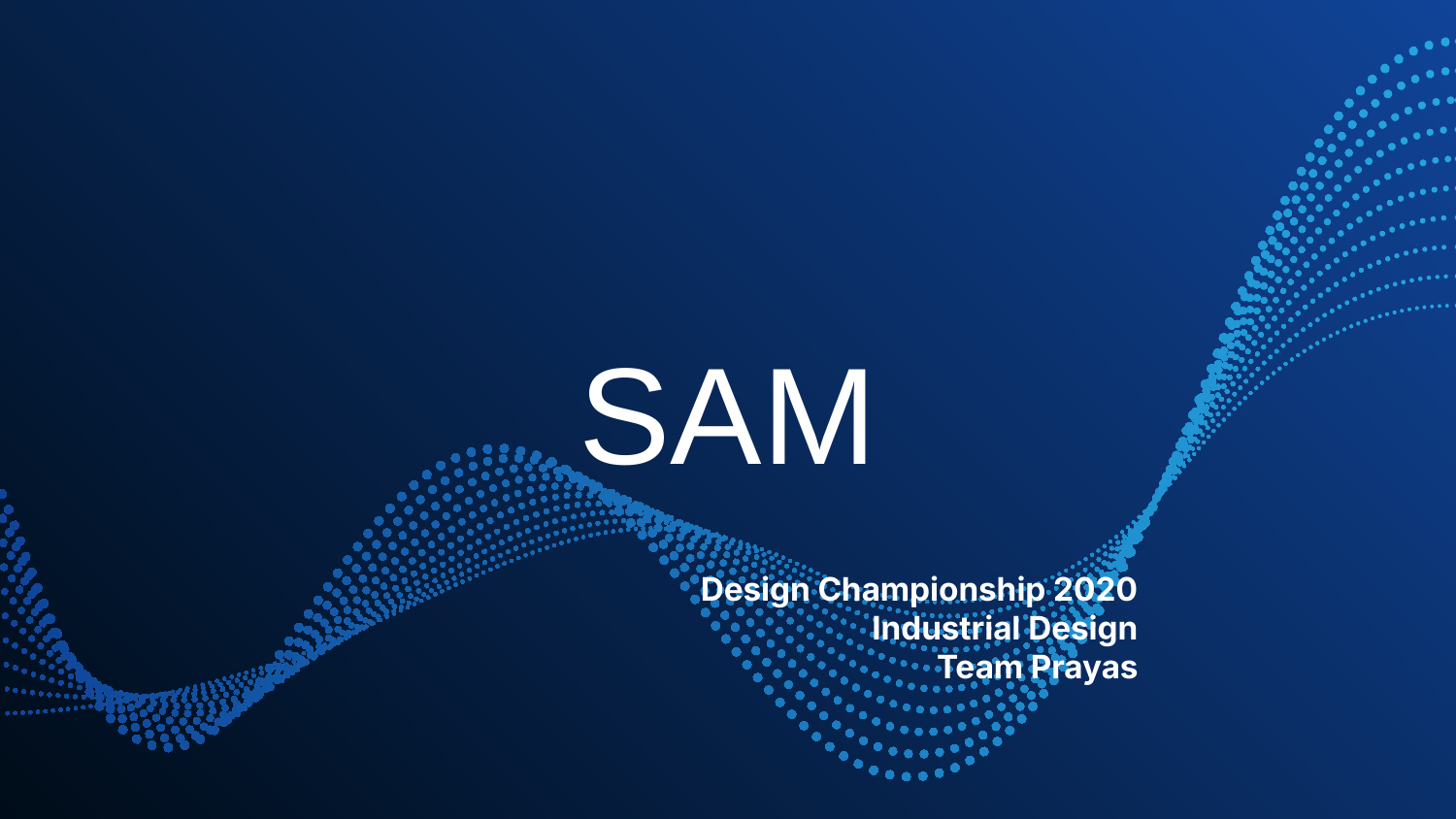

# SAM
Design Championship 2020
Industrial Design
Team Prayas